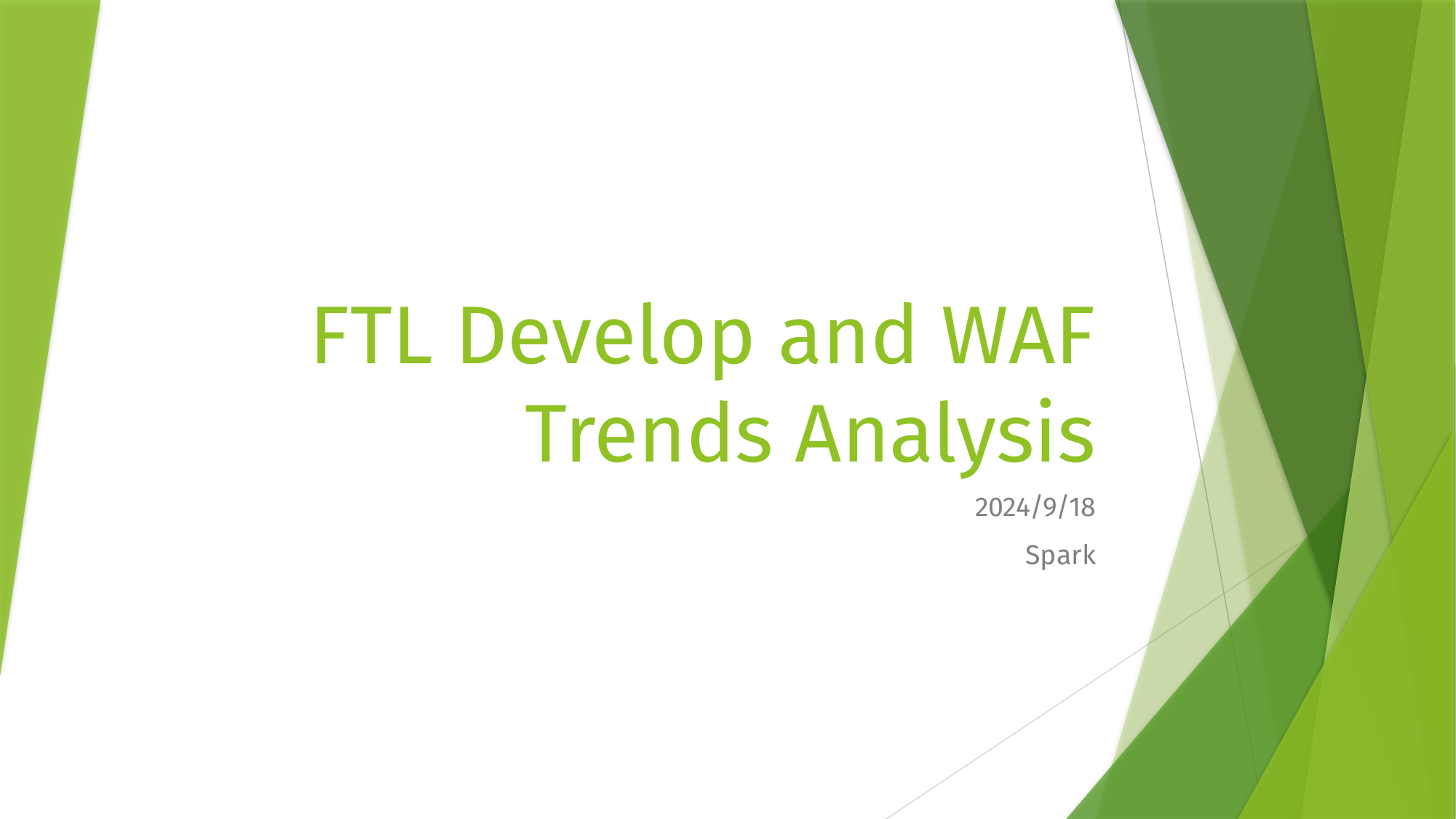

# FTL Develop and WAF Trends Analysis
2024/9/18
Spark